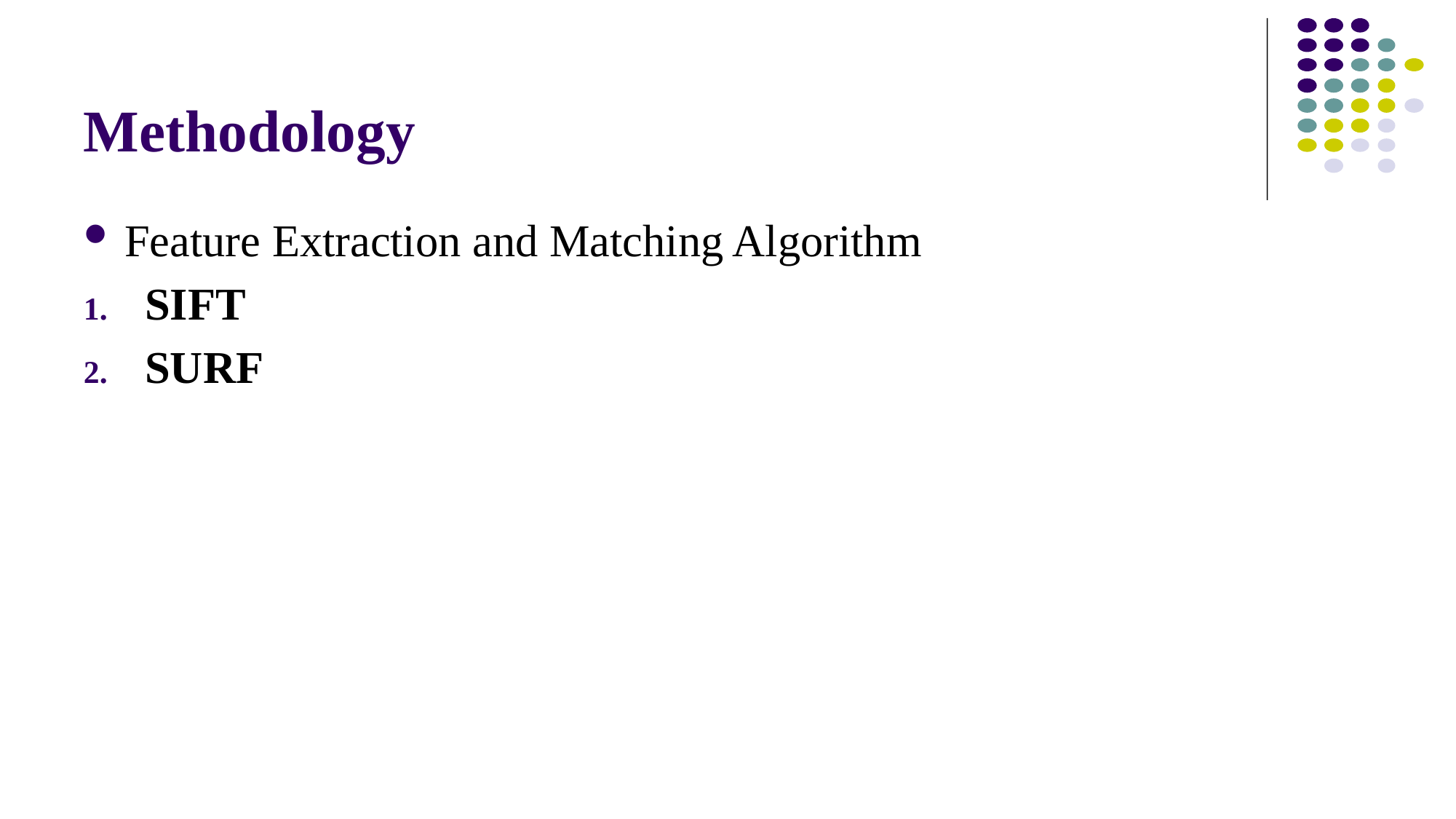

# Methodology
Feature Extraction and Matching Algorithm
SIFT
SURF